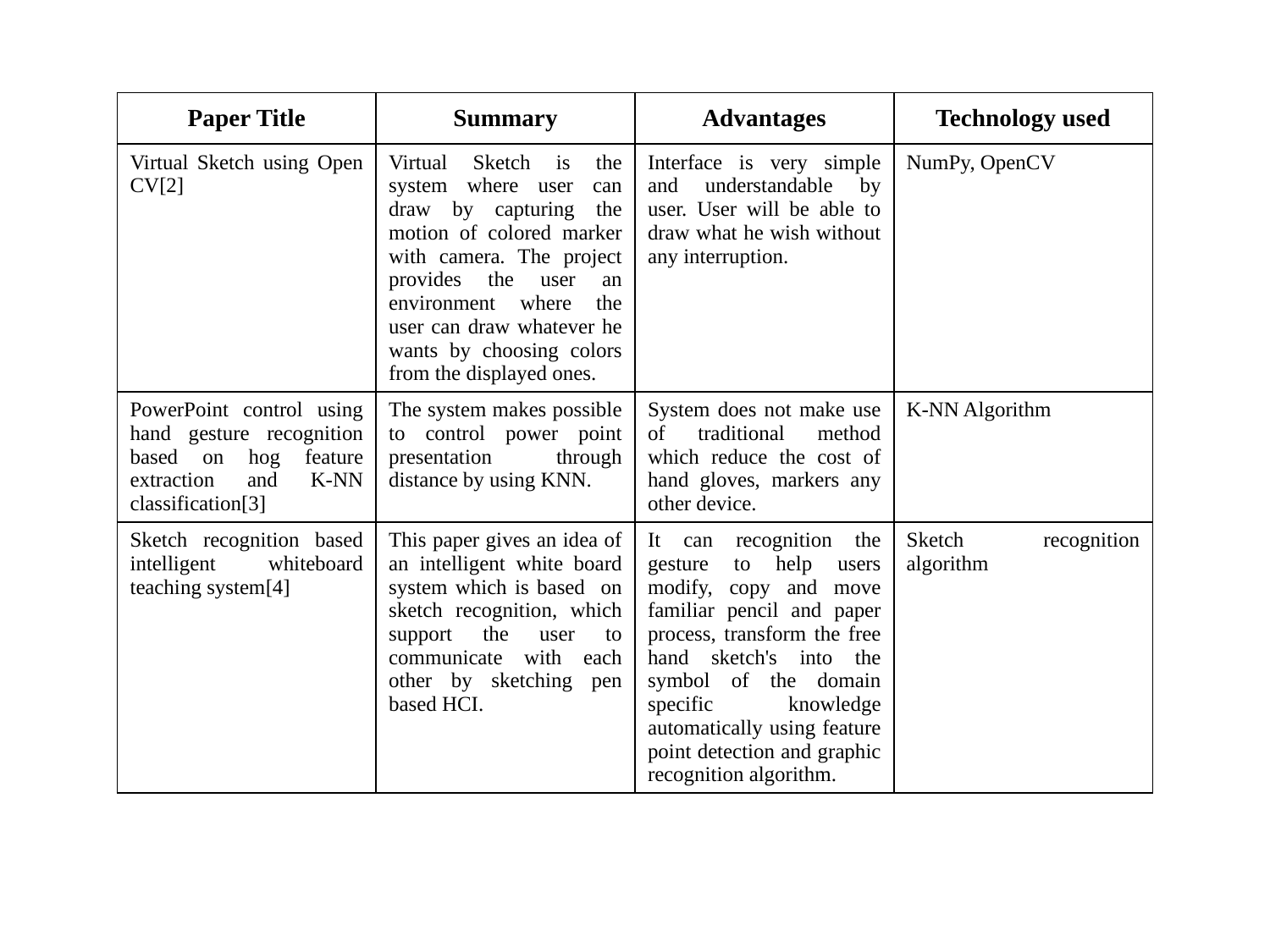

| Paper Title | Summary | Advantages | Technology used |
| --- | --- | --- | --- |
| Virtual Sketch using Open CV[2] | Virtual Sketch is the system where user can draw by capturing the motion of colored marker with camera. The project provides the user an environment where the user can draw whatever he wants by choosing colors from the displayed ones. | Interface is very simple and understandable by user. User will be able to draw what he wish without any interruption. | NumPy, OpenCV |
| PowerPoint control using hand gesture recognition based on hog feature extraction and K-NN classification[3] | The system makes possible to control power point presentation through distance by using KNN. | System does not make use of traditional method which reduce the cost of hand gloves, markers any other device. | K-NN Algorithm |
| Sketch recognition based intelligent whiteboard teaching system[4] | This paper gives an idea of an intelligent white board system which is based on sketch recognition, which support the user to communicate with each other by sketching pen based HCI. | It can recognition the gesture to help users modify, copy and move familiar pencil and paper process, transform the free hand sketch's into the symbol of the domain specific knowledge automatically using feature point detection and graphic recognition algorithm. | Sketch recognition algorithm |